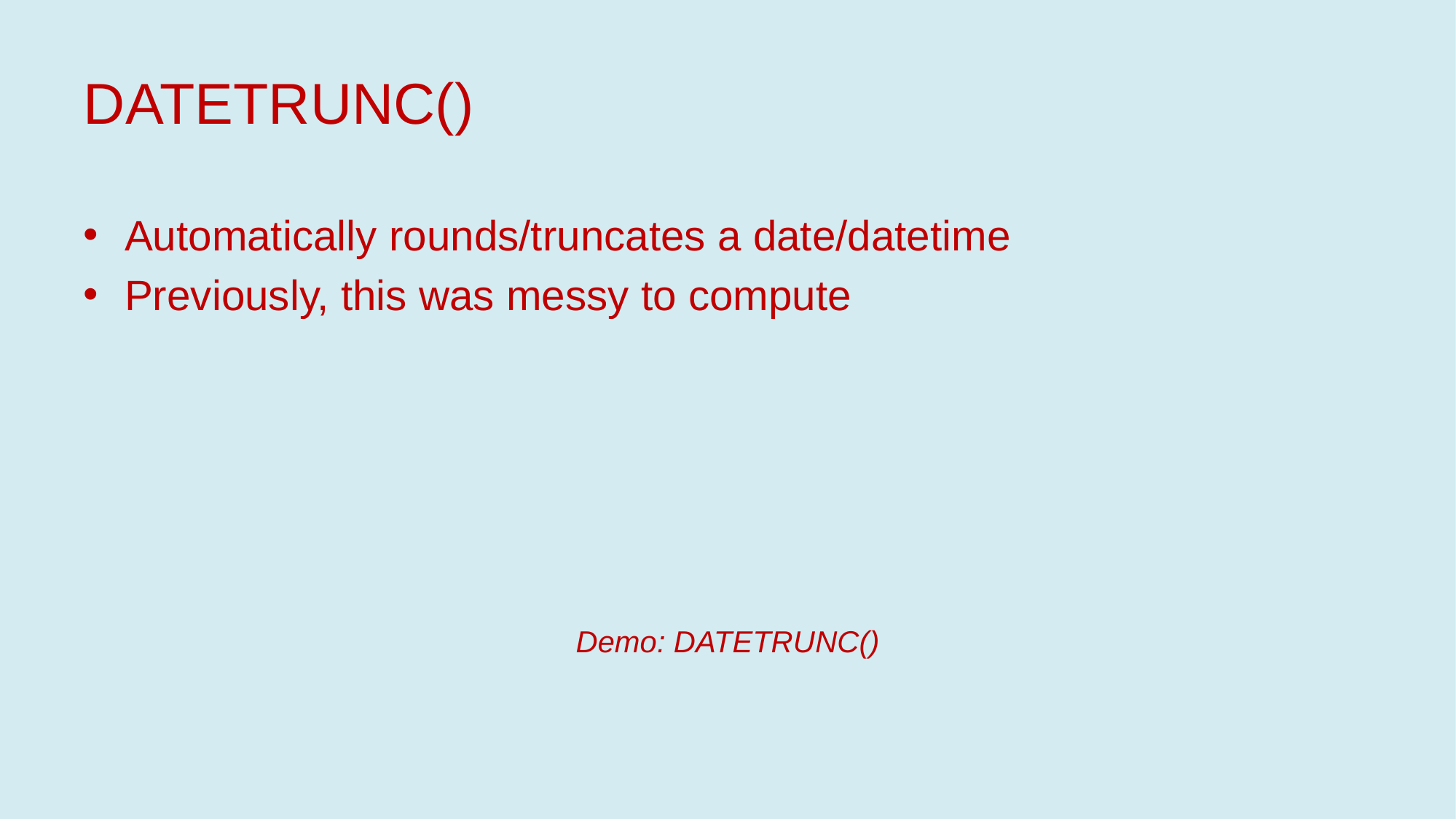

# DATETRUNC()
Automatically rounds/truncates a date/datetime
Previously, this was messy to compute

Demo: DATETRUNC()